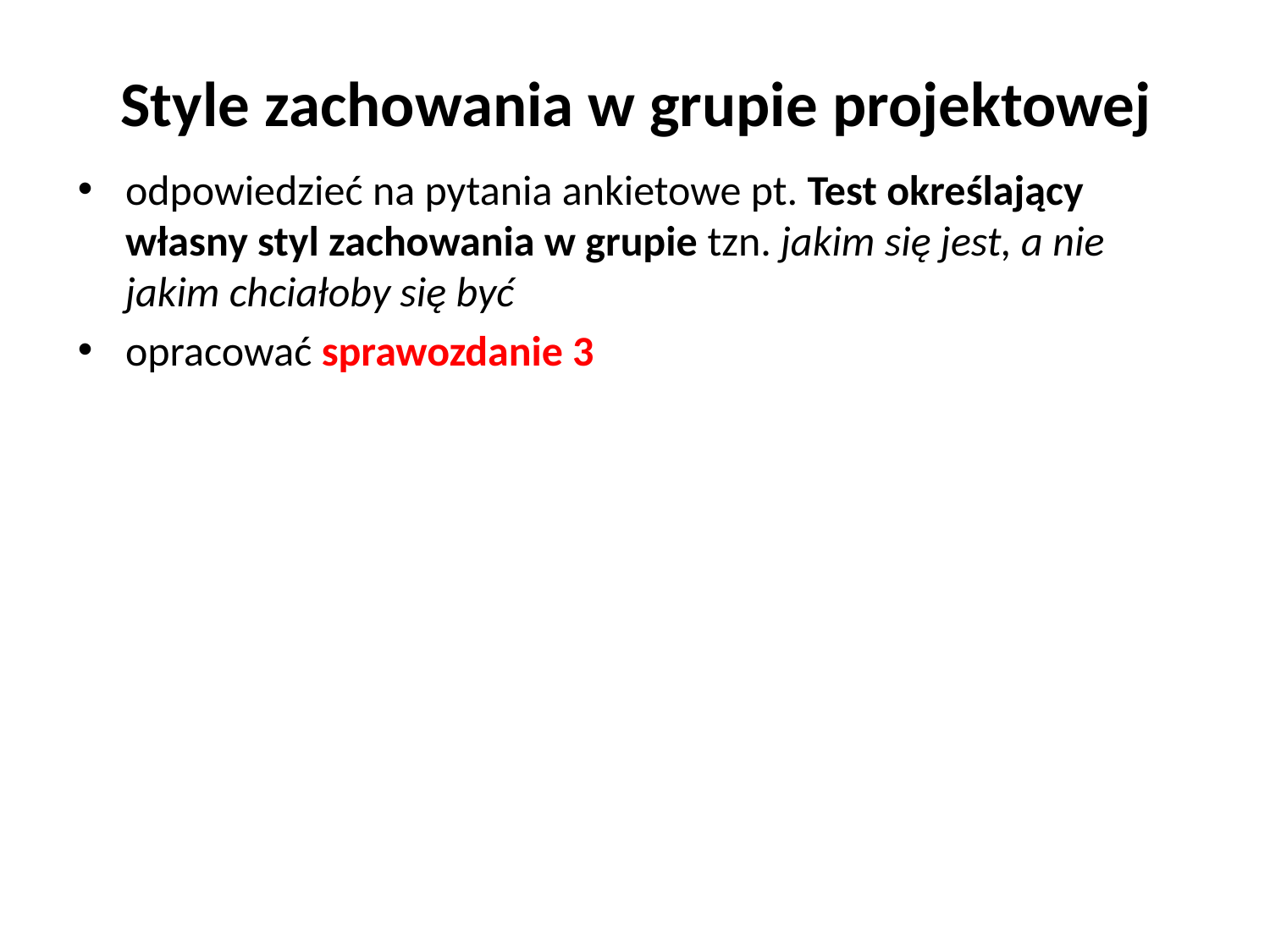

# Style zachowania w grupie projektowej
odpowiedzieć na pytania ankietowe pt. Test określający własny styl zachowania w grupie tzn. jakim się jest, a nie jakim chciałoby się być
opracować sprawozdanie 3